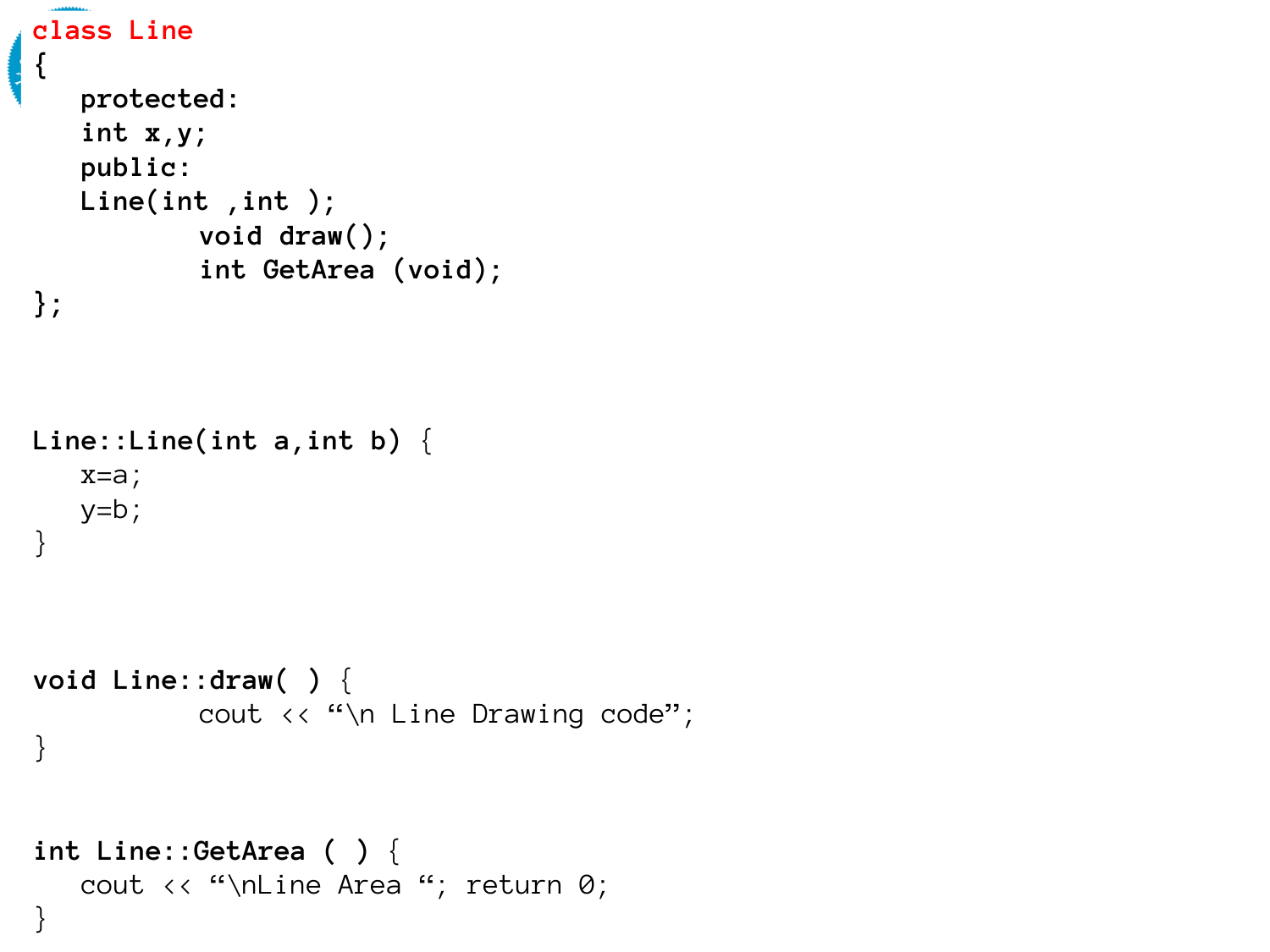

class Line
{
	protected:
			int x,y;
	public:
			Line(int ,int );
	 		void draw();
      		int GetArea (void);
};

Line::Line(int a,int b) {
		x=a;
		y=b;
}

void Line::draw( ) {
	 	cout << “\n Line Drawing code”;
}

int Line::GetArea ( ) {
		cout << “\nLine Area “; return 0;
}